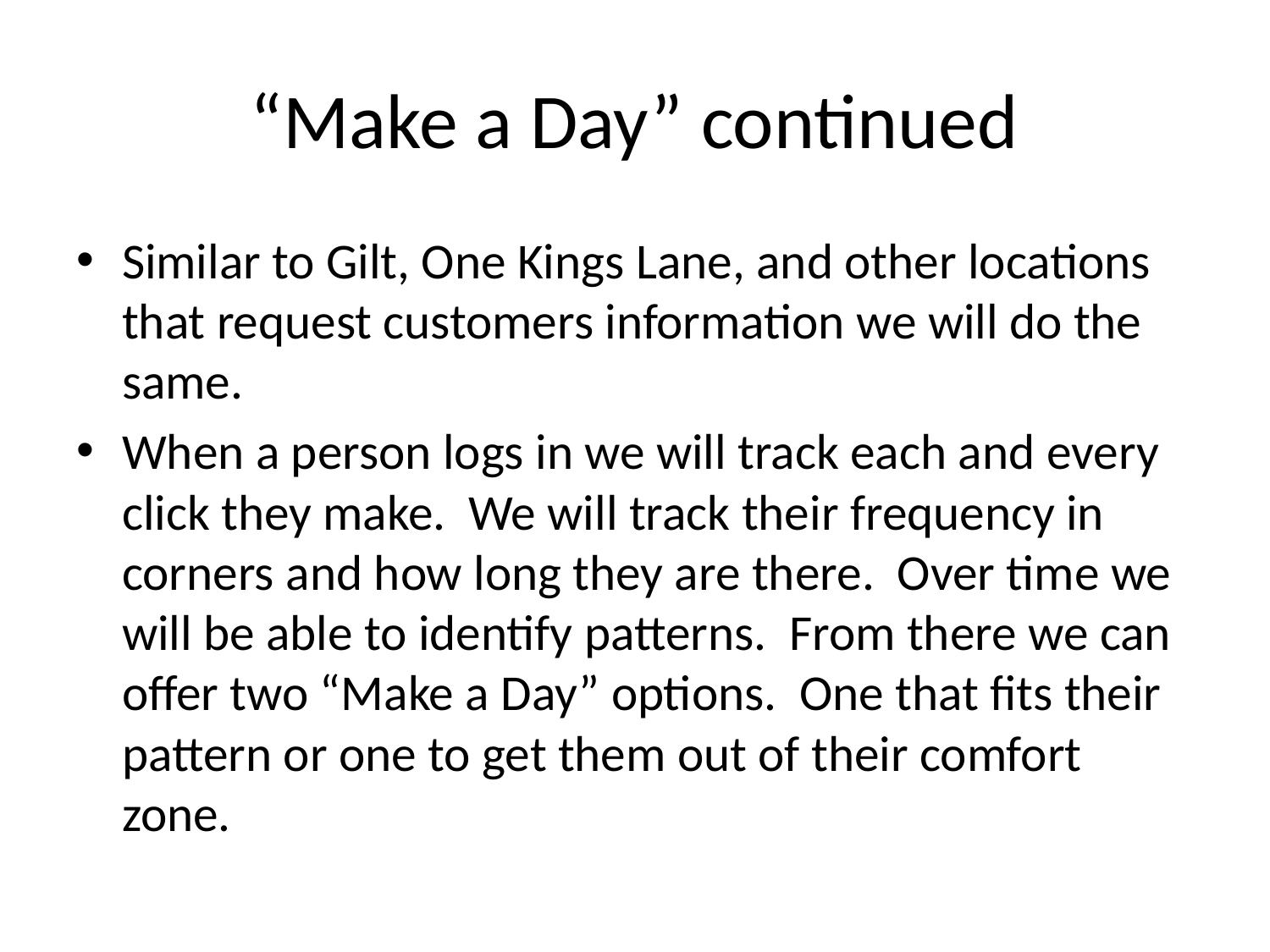

# “Make a Day” continued
Similar to Gilt, One Kings Lane, and other locations that request customers information we will do the same.
When a person logs in we will track each and every click they make.  We will track their frequency in corners and how long they are there.  Over time we will be able to identify patterns.  From there we can offer two “Make a Day” options.  One that fits their pattern or one to get them out of their comfort zone.